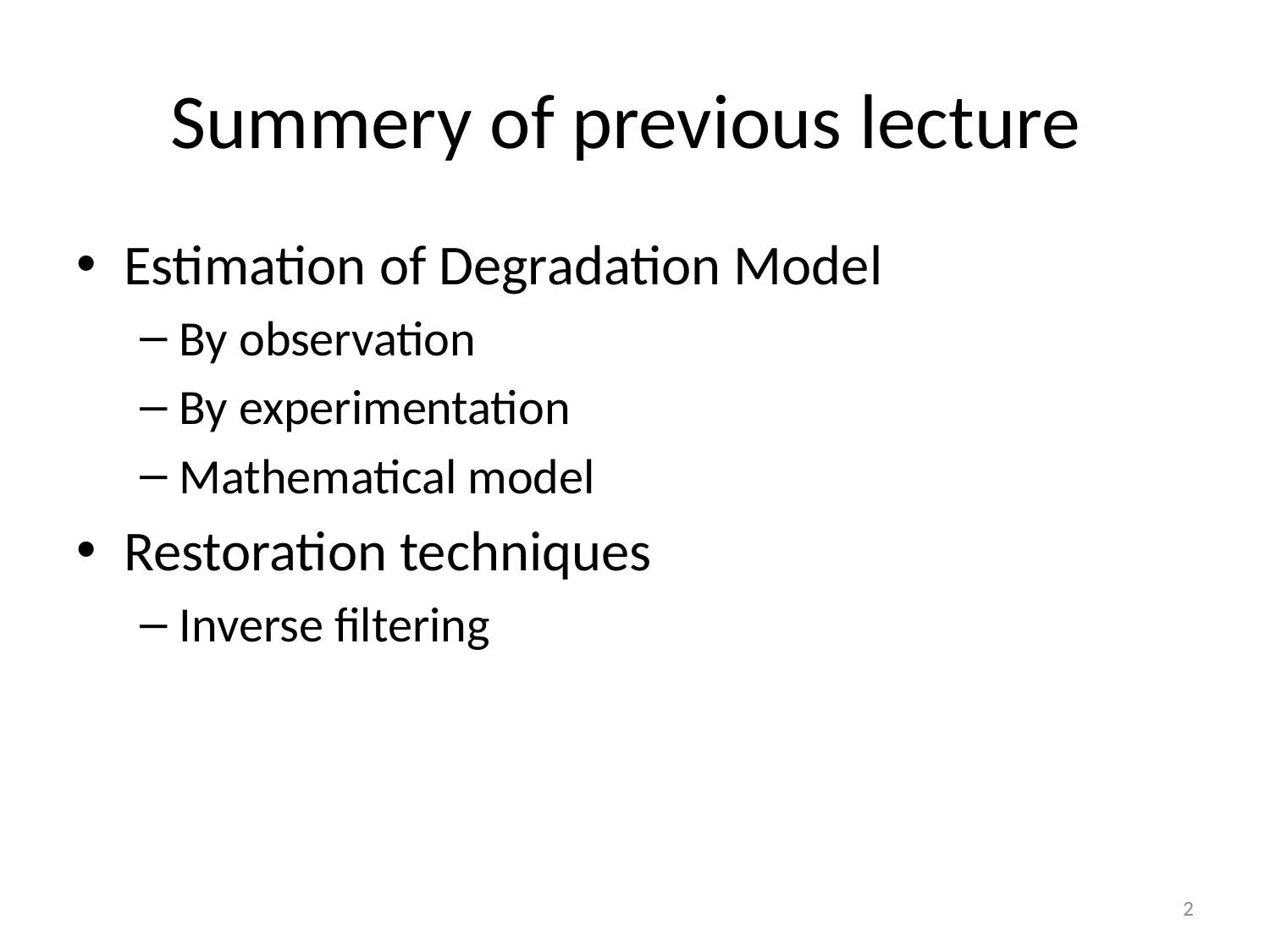

# Summery of previous lecture
Estimation of Degradation Model
By observation
By experimentation
Mathematical model
Restoration techniques
Inverse filtering
2